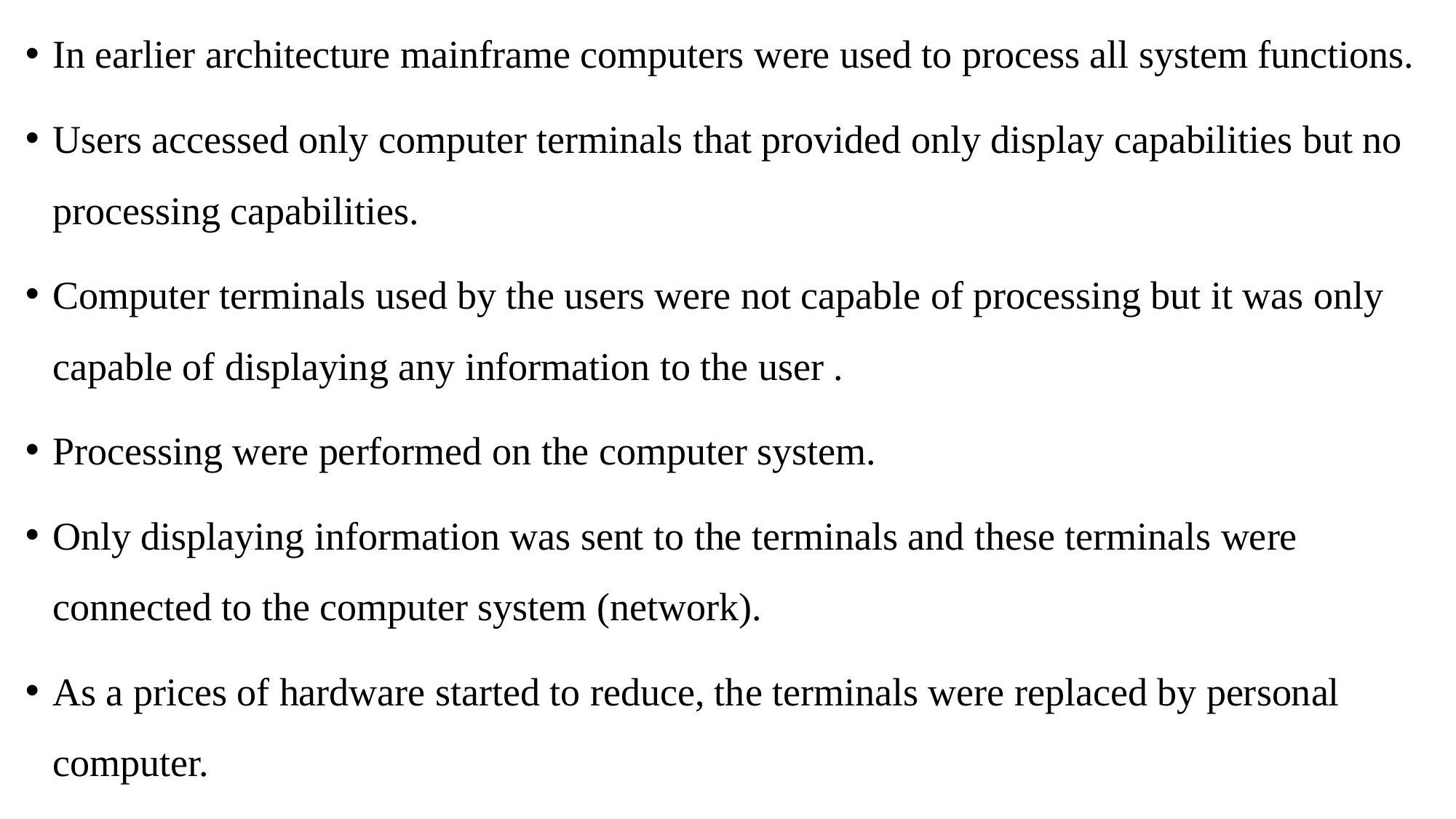

In earlier architecture mainframe computers were used to process all system functions.
Users accessed only computer terminals that provided only display capabilities but no processing capabilities.
Computer terminals used by the users were not capable of processing but it was only capable of displaying any information to the user .
Processing were performed on the computer system.
Only displaying information was sent to the terminals and these terminals were connected to the computer system (network).
As a prices of hardware started to reduce, the terminals were replaced by personal computer.